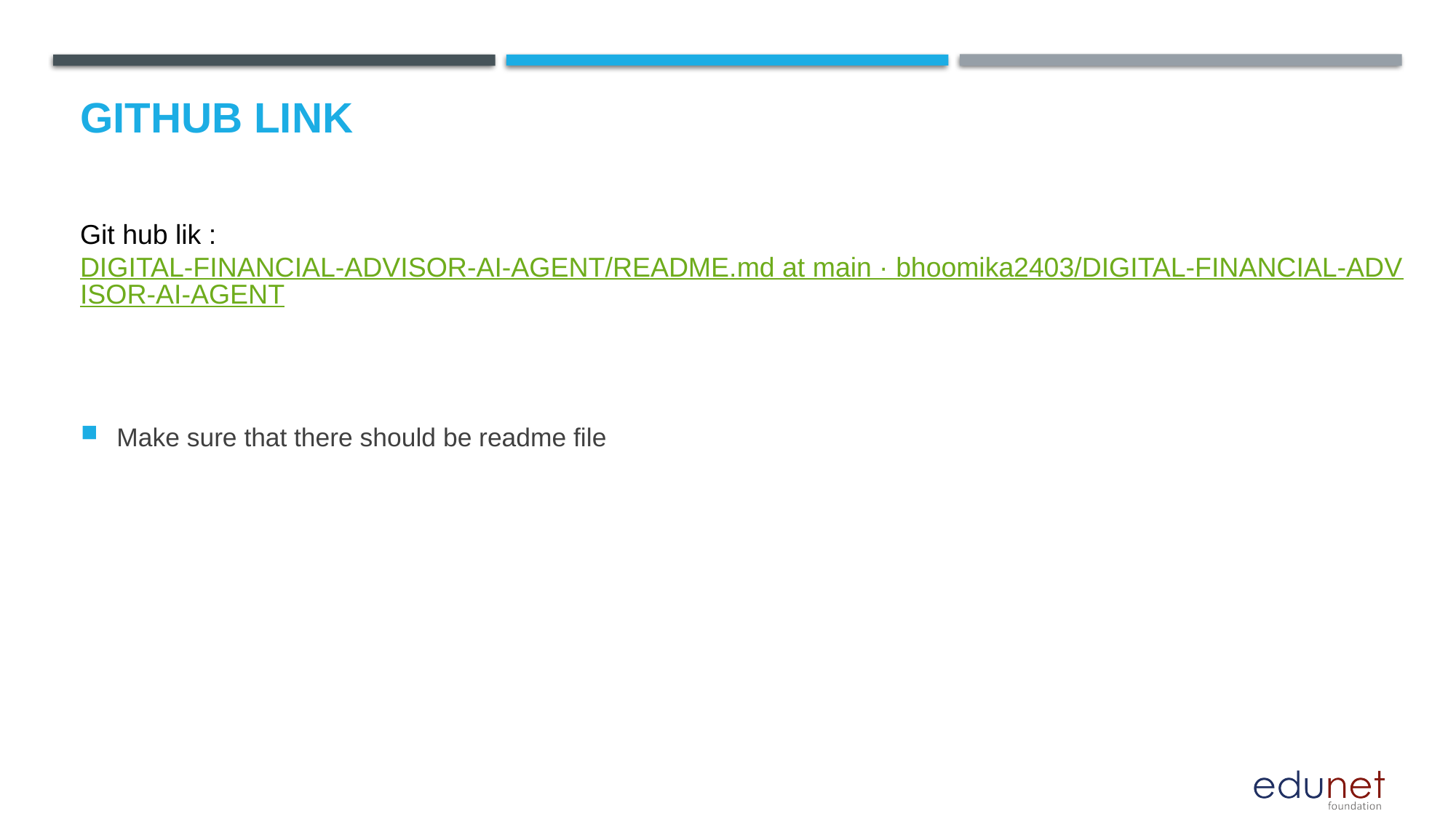

# GitHub Link
Make sure that there should be readme file
Git hub lik : DIGITAL-FINANCIAL-ADVISOR-AI-AGENT/README.md at main · bhoomika2403/DIGITAL-FINANCIAL-ADVISOR-AI-AGENT